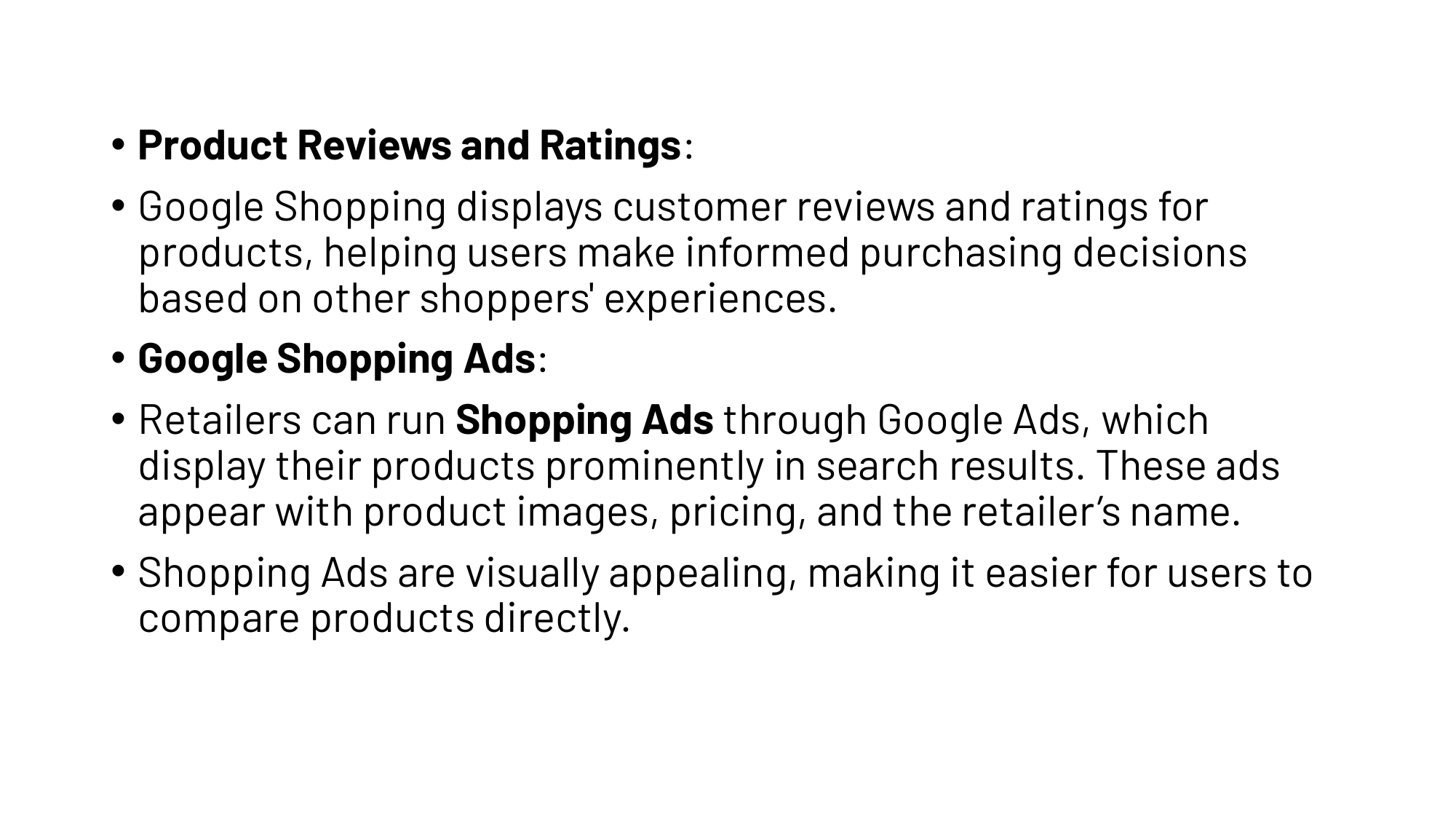

Product Reviews and Ratings:
Google Shopping displays customer reviews and ratings for products, helping users make informed purchasing decisions based on other shoppers' experiences.
Google Shopping Ads:
Retailers can run Shopping Ads through Google Ads, which display their products prominently in search results. These ads appear with product images, pricing, and the retailer’s name.
Shopping Ads are visually appealing, making it easier for users to compare products directly.